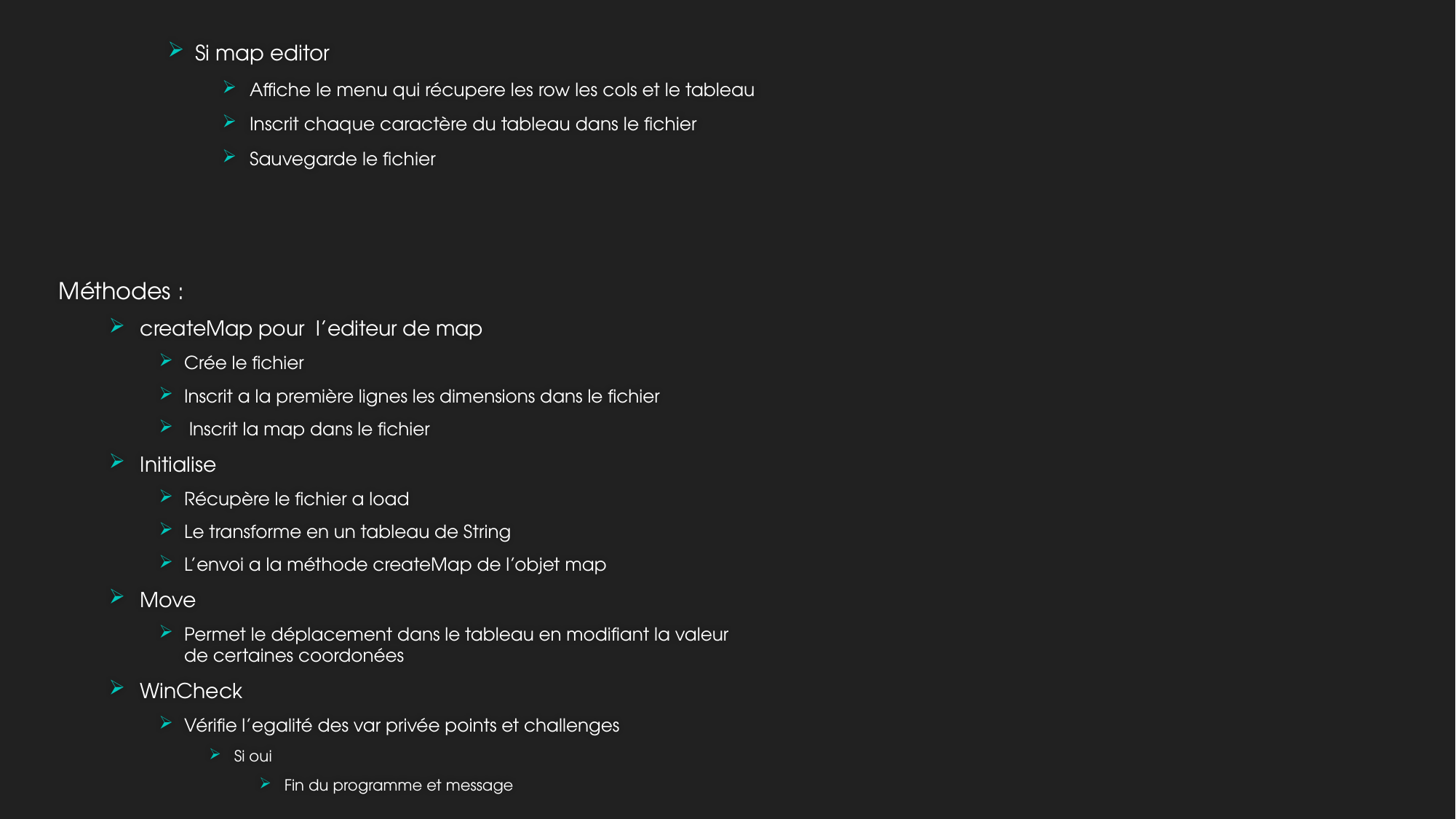

Si map editor
Affiche le menu qui récupere les row les cols et le tableau
Inscrit chaque caractère du tableau dans le fichier
Sauvegarde le fichier

Méthodes :
createMap pour  l’editeur de map
Crée le fichier
Inscrit a la première lignes les dimensions dans le fichier
 Inscrit la map dans le fichier
Initialise
Récupère le fichier a load
Le transforme en un tableau de String
L’envoi a la méthode createMap de l’objet map
Move
Permet le déplacement dans le tableau en modifiant la valeur de certaines coordonées
WinCheck
Vérifie l’egalité des var privée points et challenges
Si oui
Fin du programme et message